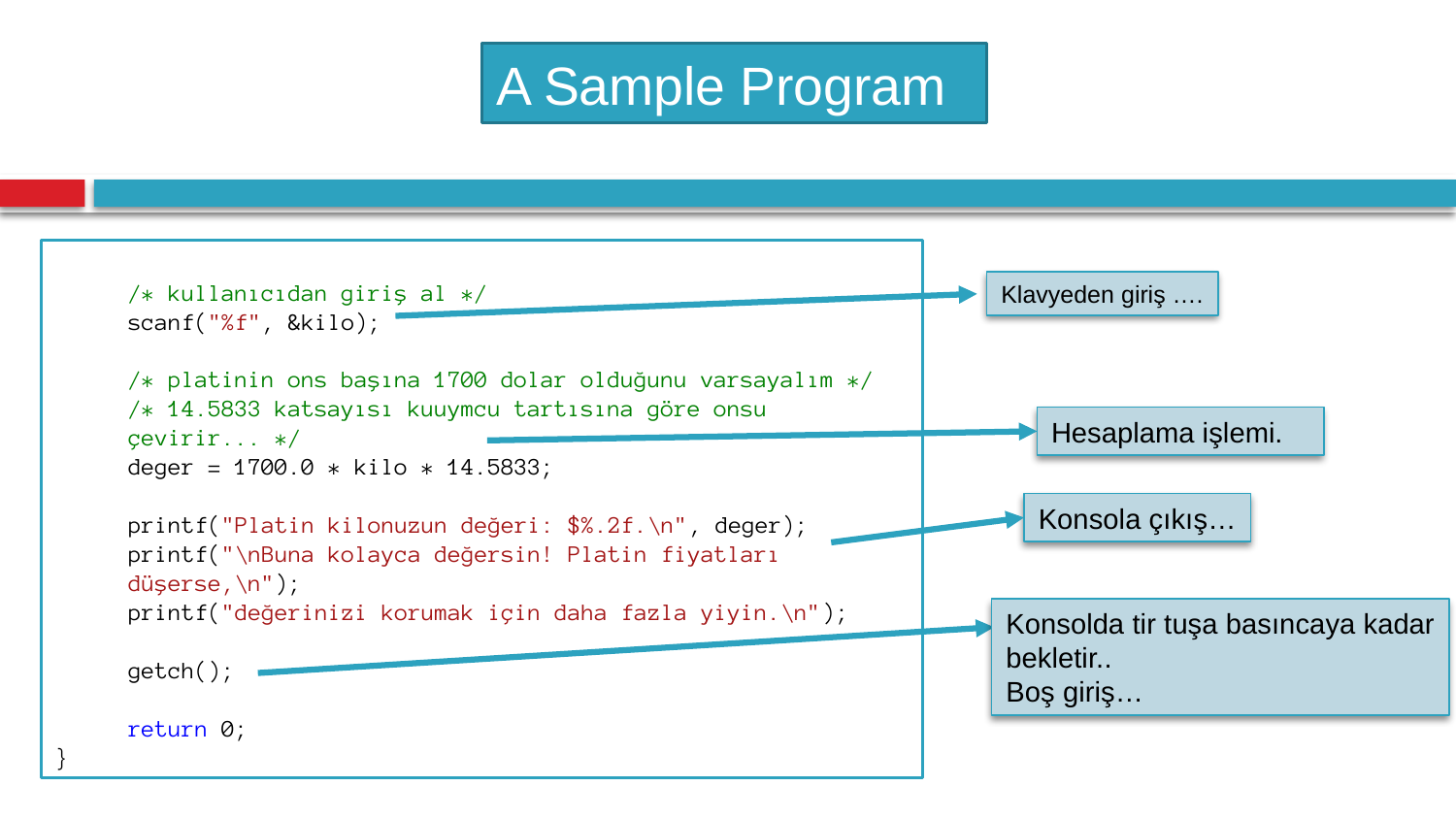

# A Sample Program

/* kullanıcıdan giriş al */
scanf("%f", &kilo);

/* platinin ons başına 1700 dolar olduğunu varsayalım */
/* 14.5833 katsayısı kuuymcu tartısına göre onsu çevirir... */
deger = 1700.0 * kilo * 14.5833;

printf("Platin kilonuzun değeri: $%.2f.\n", deger);
printf("\nBuna kolayca değersin! Platin fiyatları düşerse,\n");
printf("değerinizi korumak için daha fazla yiyin.\n");

getch();

return 0;
}
Klavyeden giriş ….
Hesaplama işlemi.
Konsola çıkış…
Konsolda tir tuşa basıncaya kadar
bekletir..
Boş giriş…